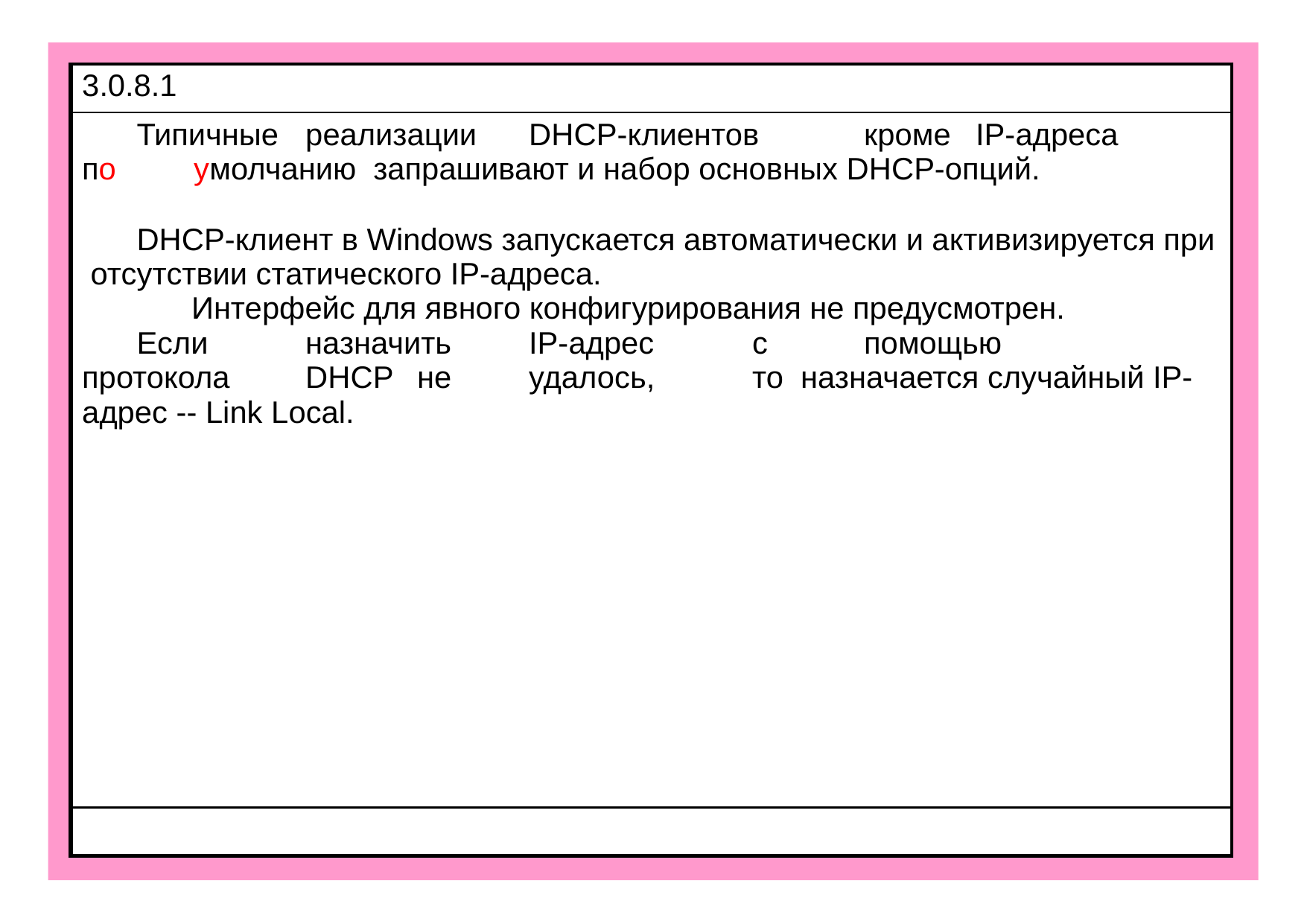

| 3.0.8.1 |
| --- |
| Типичные реализации DHCP-клиентов кроме IP-адреса по умолчанию запрашивают и набор основных DHCP-опций. DHCP-клиент в Windows запускается автоматически и активизируется при отсутствии статического IP-адреса. Интерфейс для явного конфигурирования не предусмотрен. Если назначить IP-адрес с помощью протокола DHCP не удалось, то назначается случайный IP-адрес -- Link Local. |
|  |